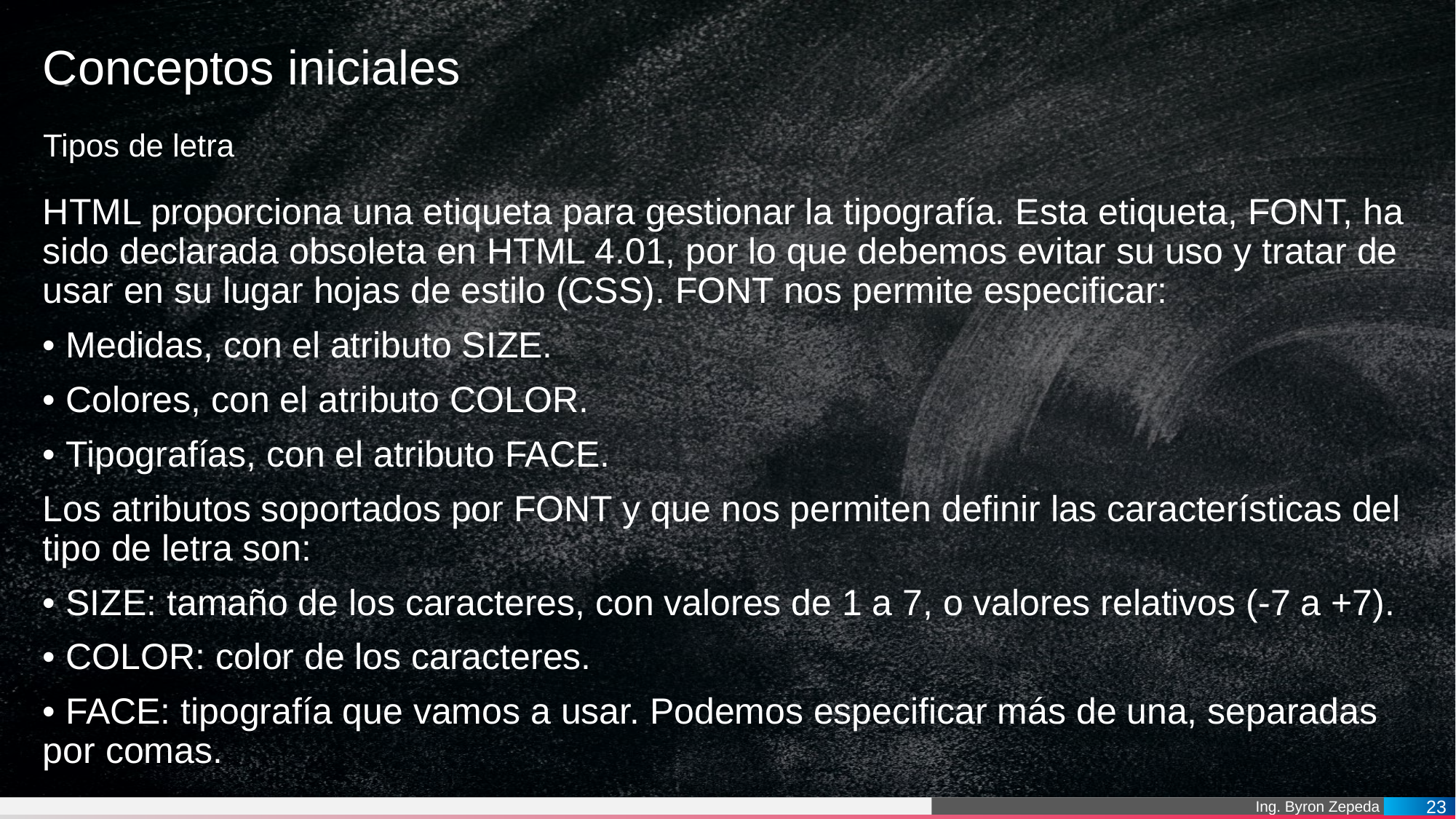

# Conceptos iniciales
Tipos de letra
HTML proporciona una etiqueta para gestionar la tipografía. Esta etiqueta, FONT, ha sido declarada obsoleta en HTML 4.01, por lo que debemos evitar su uso y tratar de usar en su lugar hojas de estilo (CSS). FONT nos permite especificar:
• Medidas, con el atributo SIZE.
• Colores, con el atributo COLOR.
• Tipografías, con el atributo FACE.
Los atributos soportados por FONT y que nos permiten definir las características del tipo de letra son:
• SIZE: tamaño de los caracteres, con valores de 1 a 7, o valores relativos (-7 a +7).
• COLOR: color de los caracteres.
• FACE: tipografía que vamos a usar. Podemos especificar más de una, separadas por comas.

23